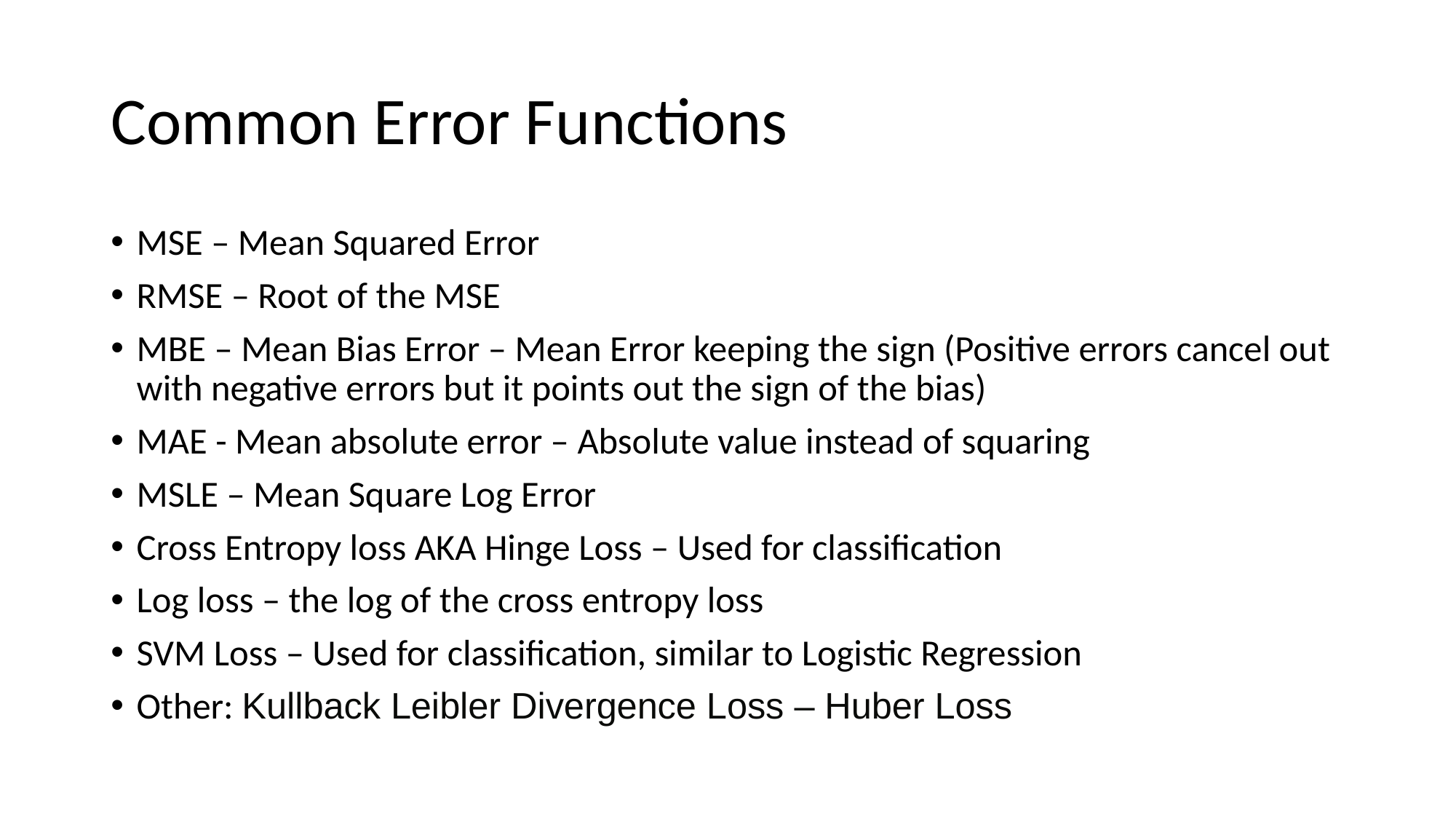

# Common Error Functions
MSE – Mean Squared Error
RMSE – Root of the MSE
MBE – Mean Bias Error – Mean Error keeping the sign (Positive errors cancel out with negative errors but it points out the sign of the bias)
MAE - Mean absolute error – Absolute value instead of squaring
MSLE – Mean Square Log Error
Cross Entropy loss AKA Hinge Loss – Used for classification
Log loss – the log of the cross entropy loss
SVM Loss – Used for classification, similar to Logistic Regression
Other: Kullback Leibler Divergence Loss – Huber Loss